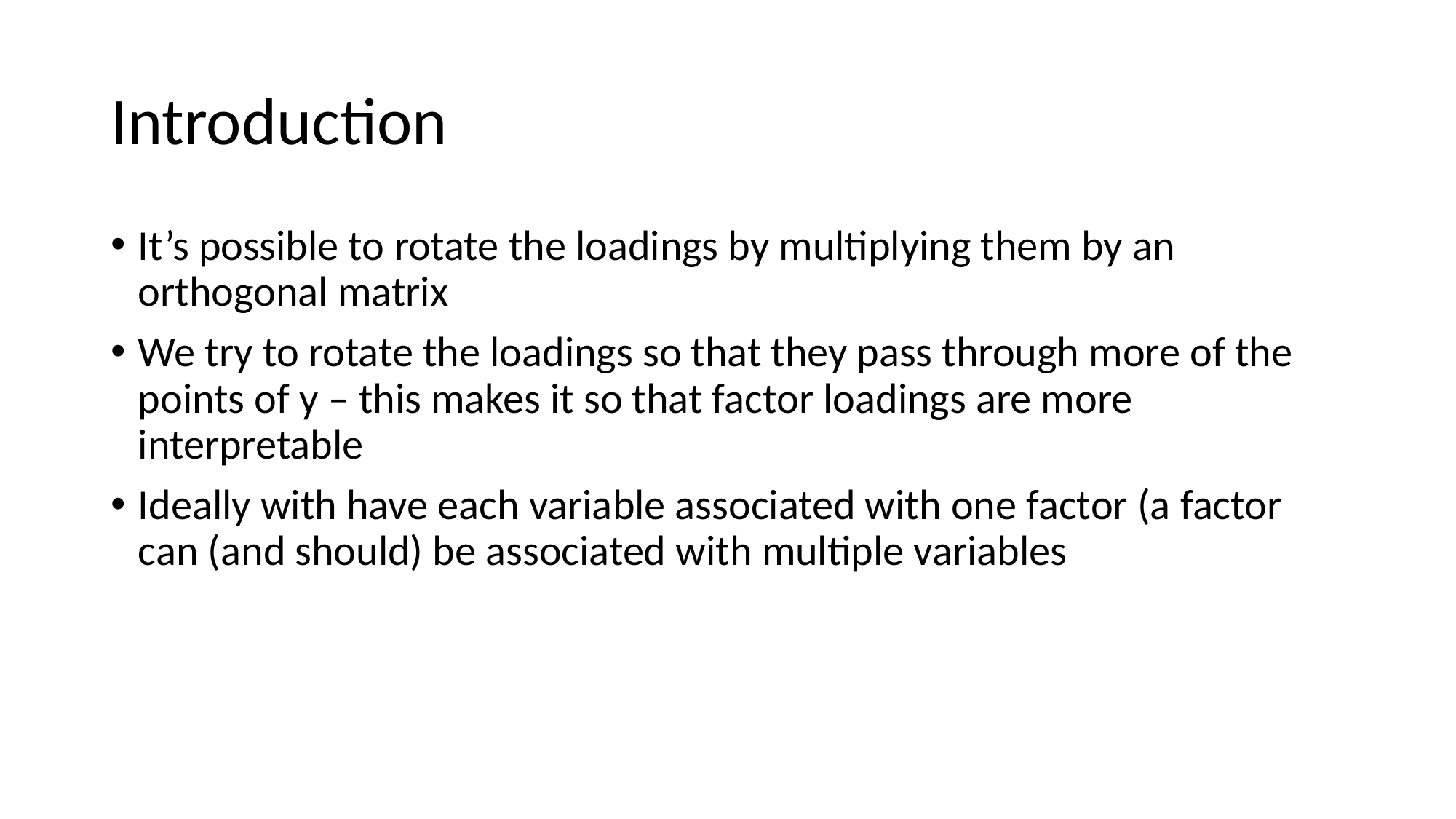

# Introduction
It’s possible to rotate the loadings by multiplying them by an orthogonal matrix
We try to rotate the loadings so that they pass through more of the points of y – this makes it so that factor loadings are more interpretable
Ideally with have each variable associated with one factor (a factor can (and should) be associated with multiple variables